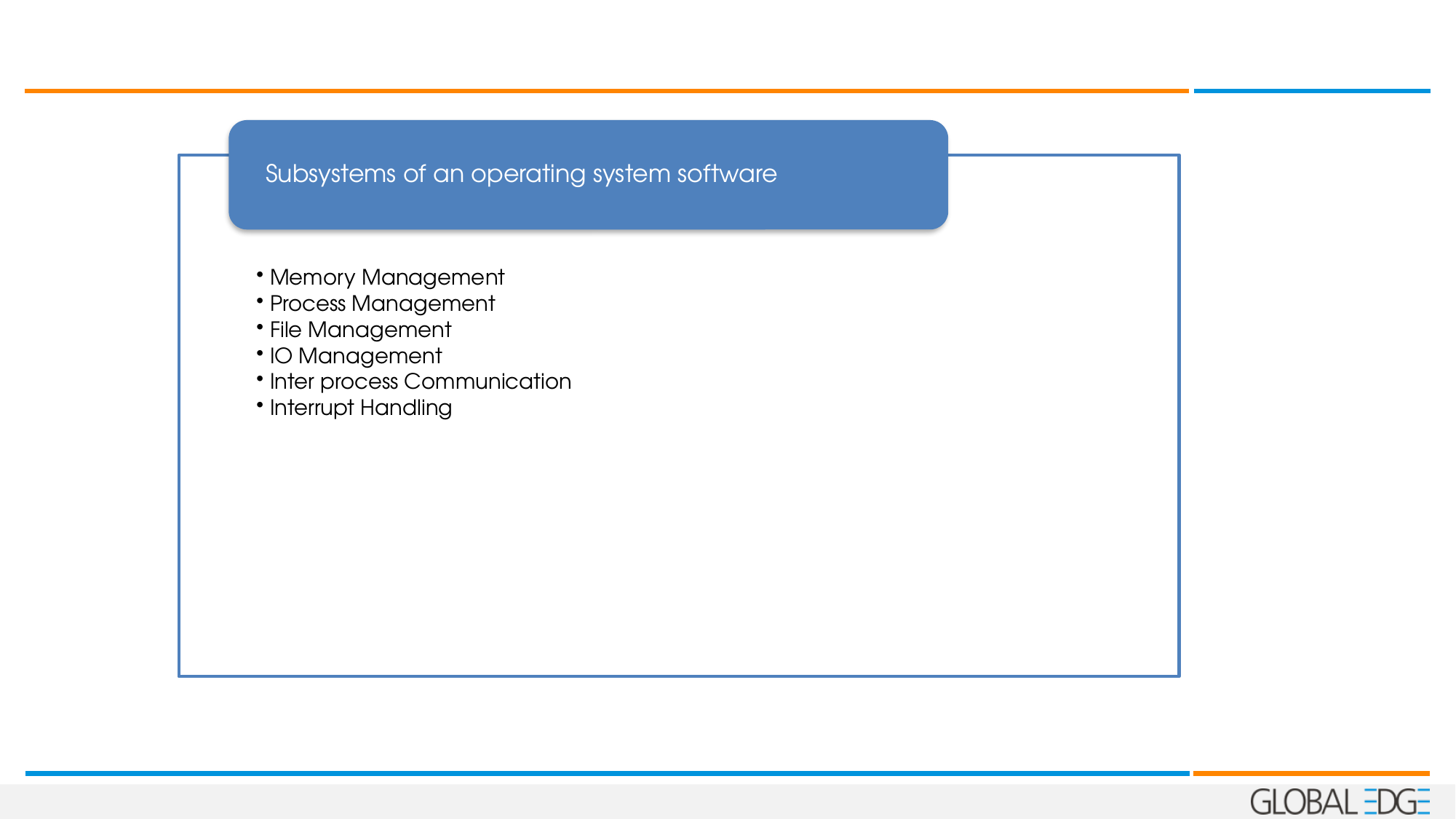

Memory Management
Process Management
File Management
IO Management
Inter process Communication
Interrupt Handling
Subsystems of an operating system software